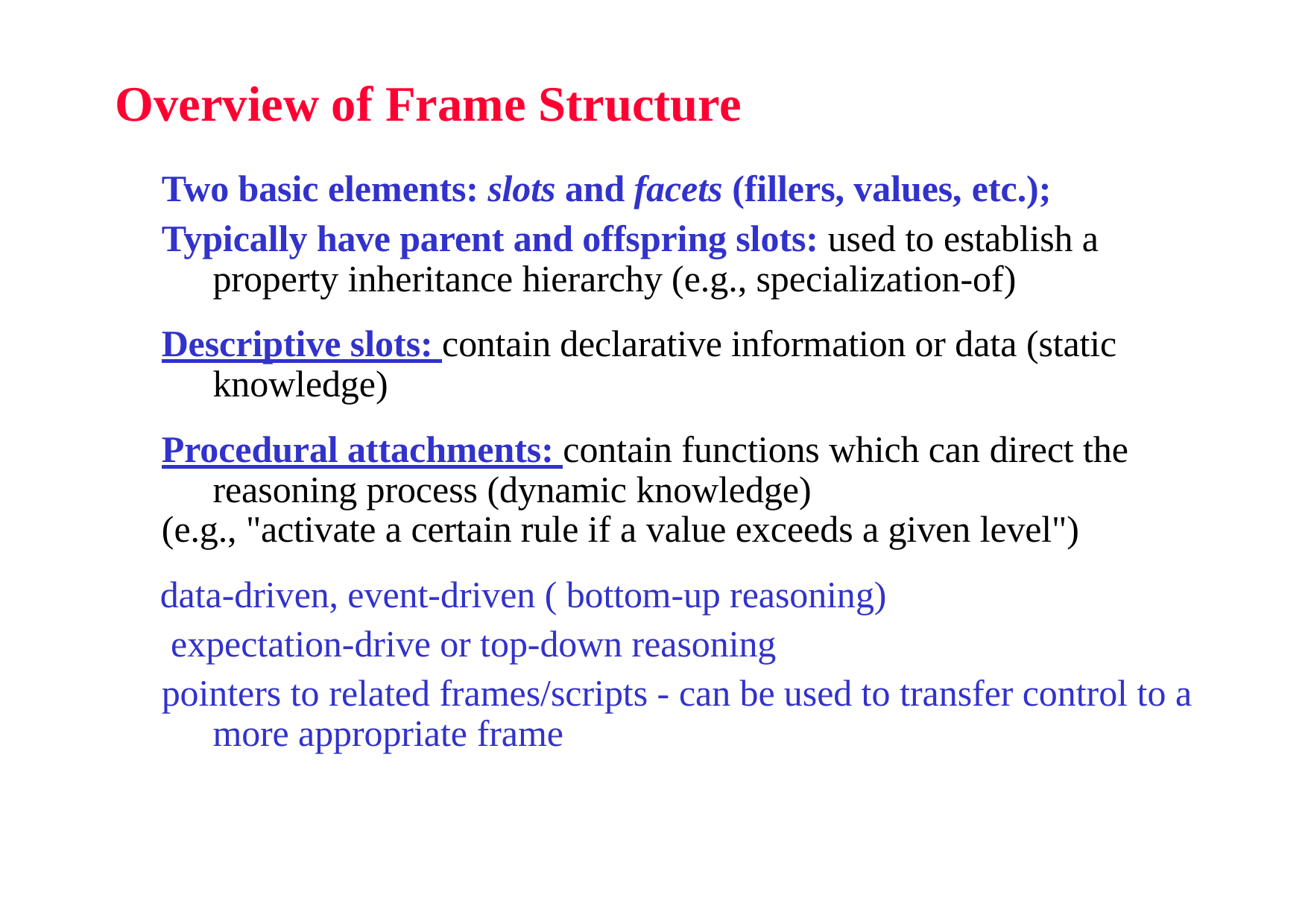

# Overview of Frame Structure
Two basic elements: slots and facets (fillers, values, etc.);
Typically have parent and offspring slots: used to establish a  property inheritance hierarchy (e.g., specialization-of)
Descriptive slots: contain declarative information or data (static  knowledge)
Procedural attachments: contain functions which can direct the  reasoning process (dynamic knowledge)
(e.g., "activate a certain rule if a value exceeds a given level")
data-driven, event-driven ( bottom-up reasoning)  expectation-drive or top-down reasoning
pointers to related frames/scripts - can be used to transfer control to a  more appropriate frame